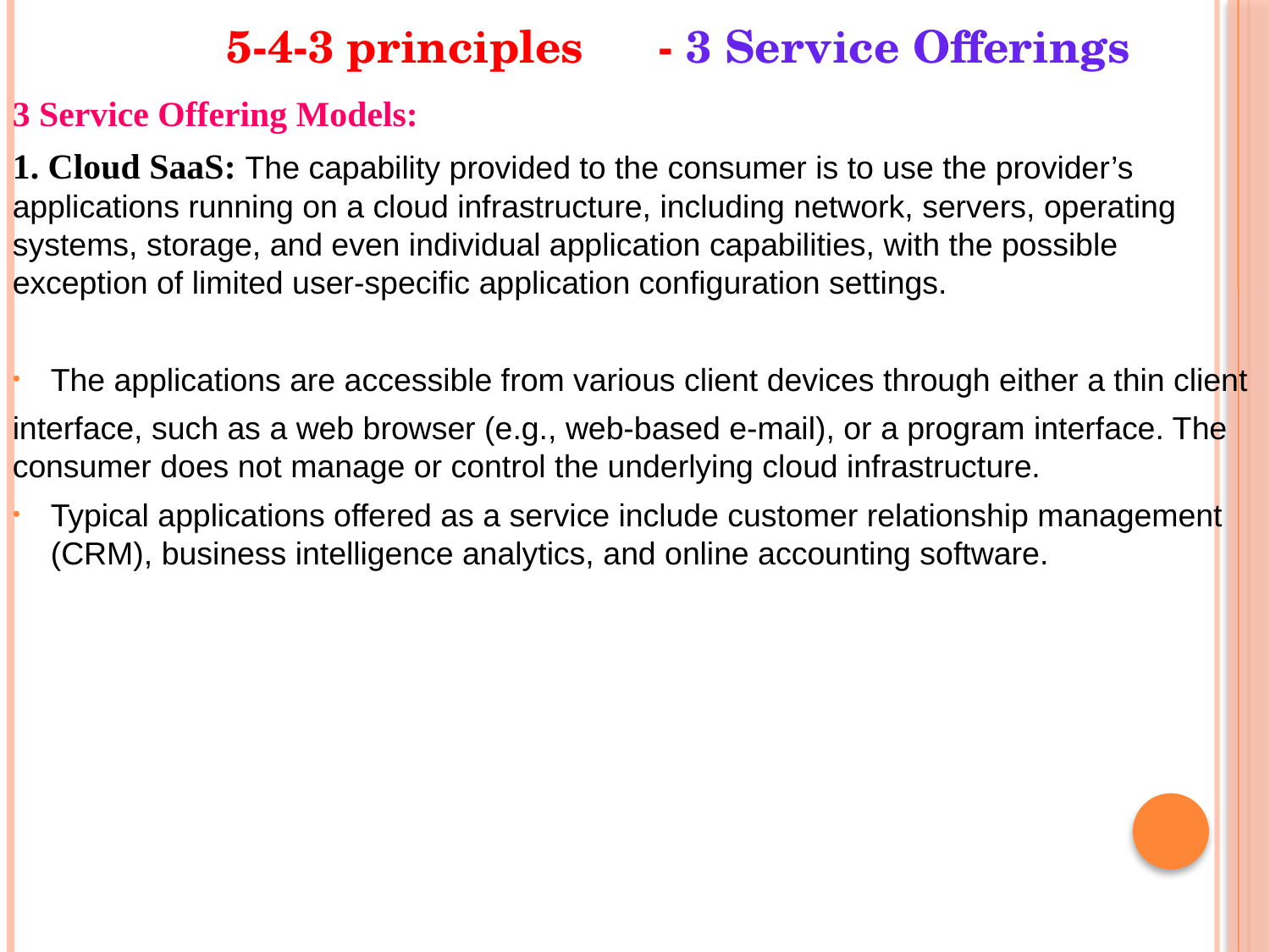

# 5-4-3 principles	- 3 Service Offerings
3 Service Offering Models:
1. Cloud SaaS: The capability provided to the consumer is to use the provider’s applications running on a cloud infrastructure, including network, servers, operating systems, storage, and even individual application capabilities, with the possible exception of limited user-specific application configuration settings.

The applications are accessible from various client devices through either a thin client
interface, such as a web browser (e.g., web-based e-mail), or a program interface. The consumer does not manage or control the underlying cloud infrastructure.
Typical applications offered as a service include customer relationship management (CRM), business intelligence analytics, and online accounting software.